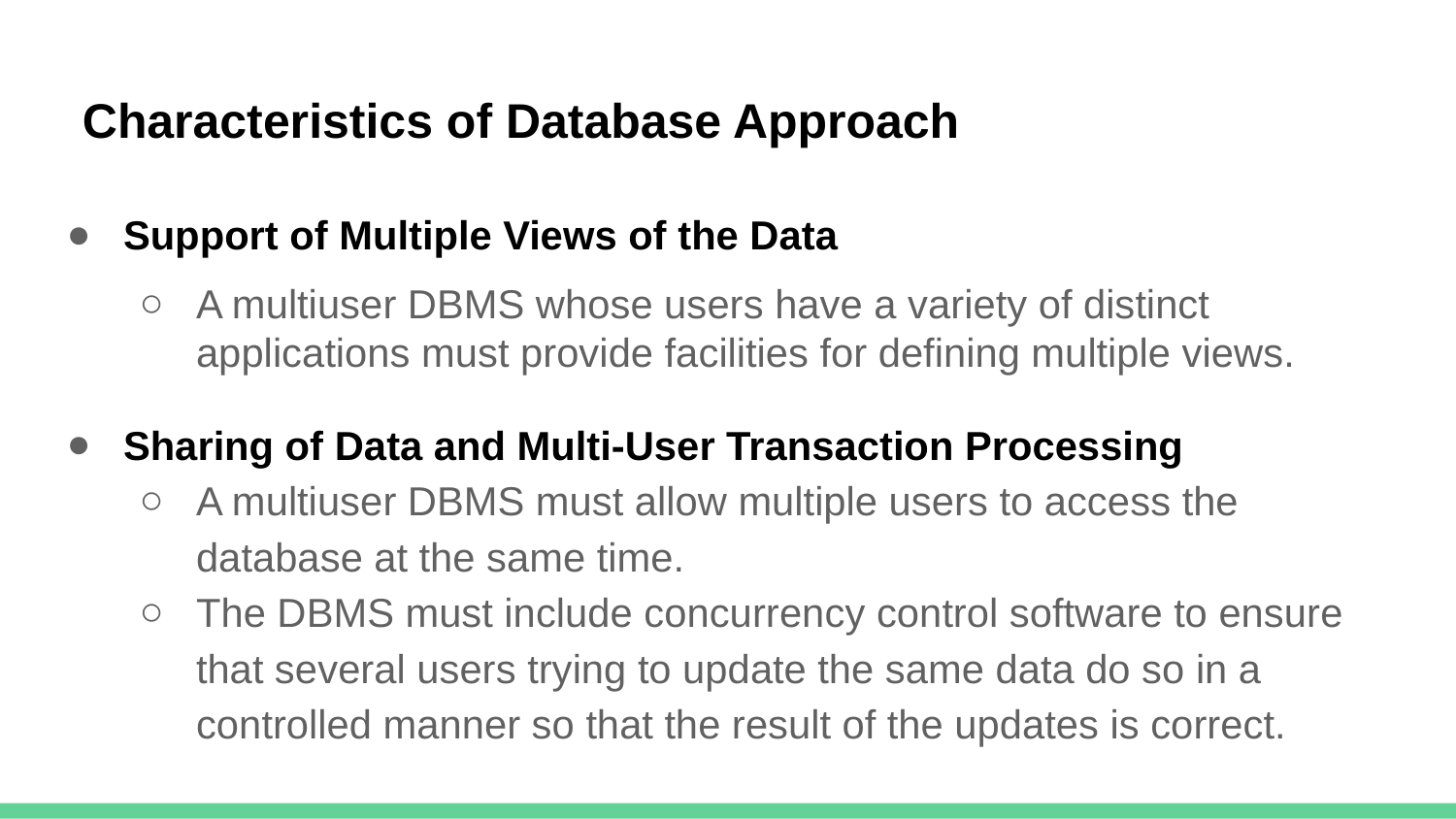

Characteristics of Database Approach

Support of Multiple Views of the Data
A multiuser DBMS whose users have a variety of distinct applications must provide facilities for defining multiple views.
Sharing of Data and Multi-User Transaction Processing
A multiuser DBMS must allow multiple users to access the database at the same time.
The DBMS must include concurrency control software to ensure that several users trying to update the same data do so in a controlled manner so that the result of the updates is correct.